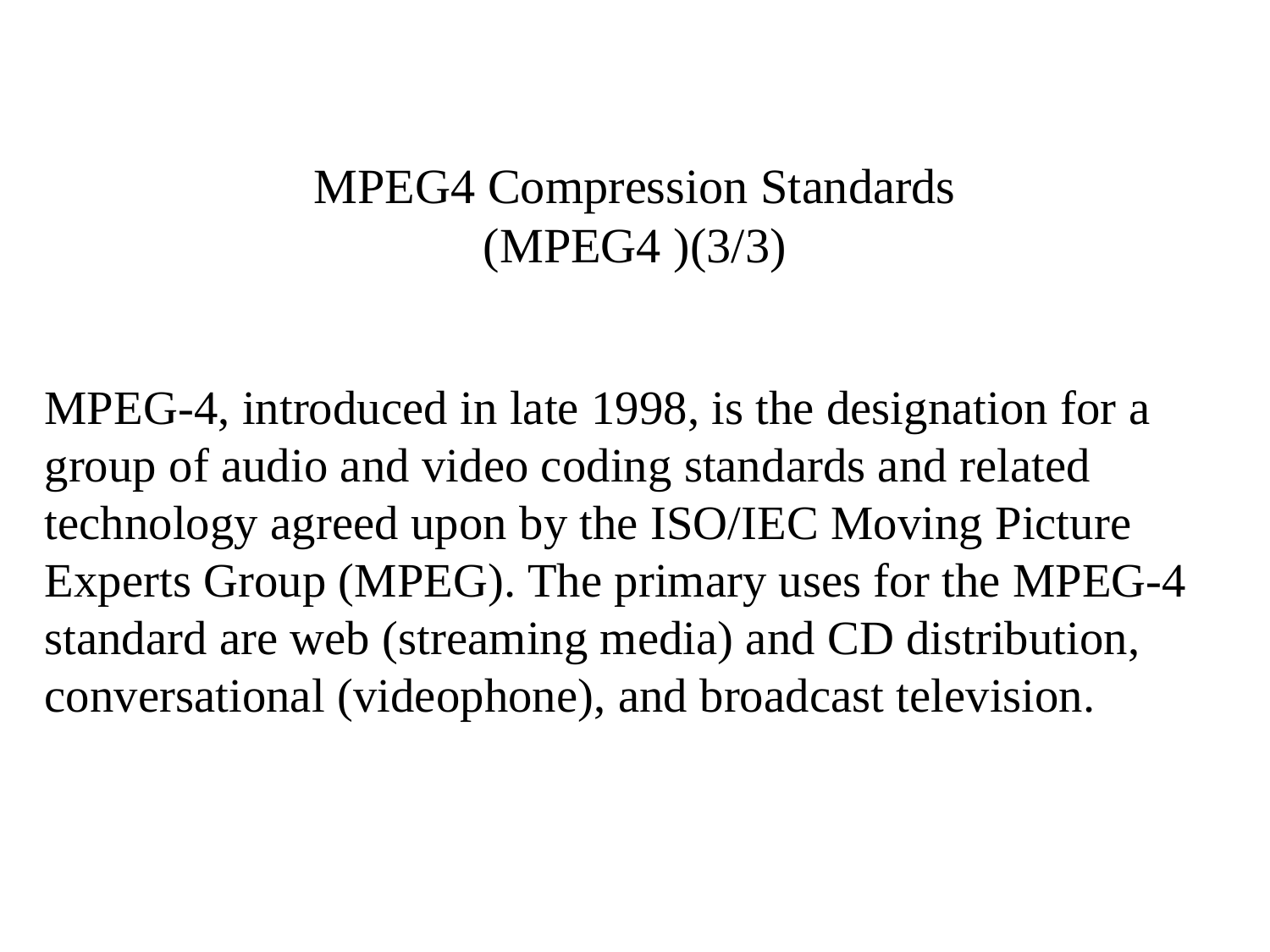

# MPEG4 Compression Standards (MPEG4 )(3/3)
MPEG-4, introduced in late 1998, is the designation for a group of audio and video coding standards and related technology agreed upon by the ISO/IEC Moving Picture Experts Group (MPEG). The primary uses for the MPEG-4 standard are web (streaming media) and CD distribution, conversational (videophone), and broadcast television.